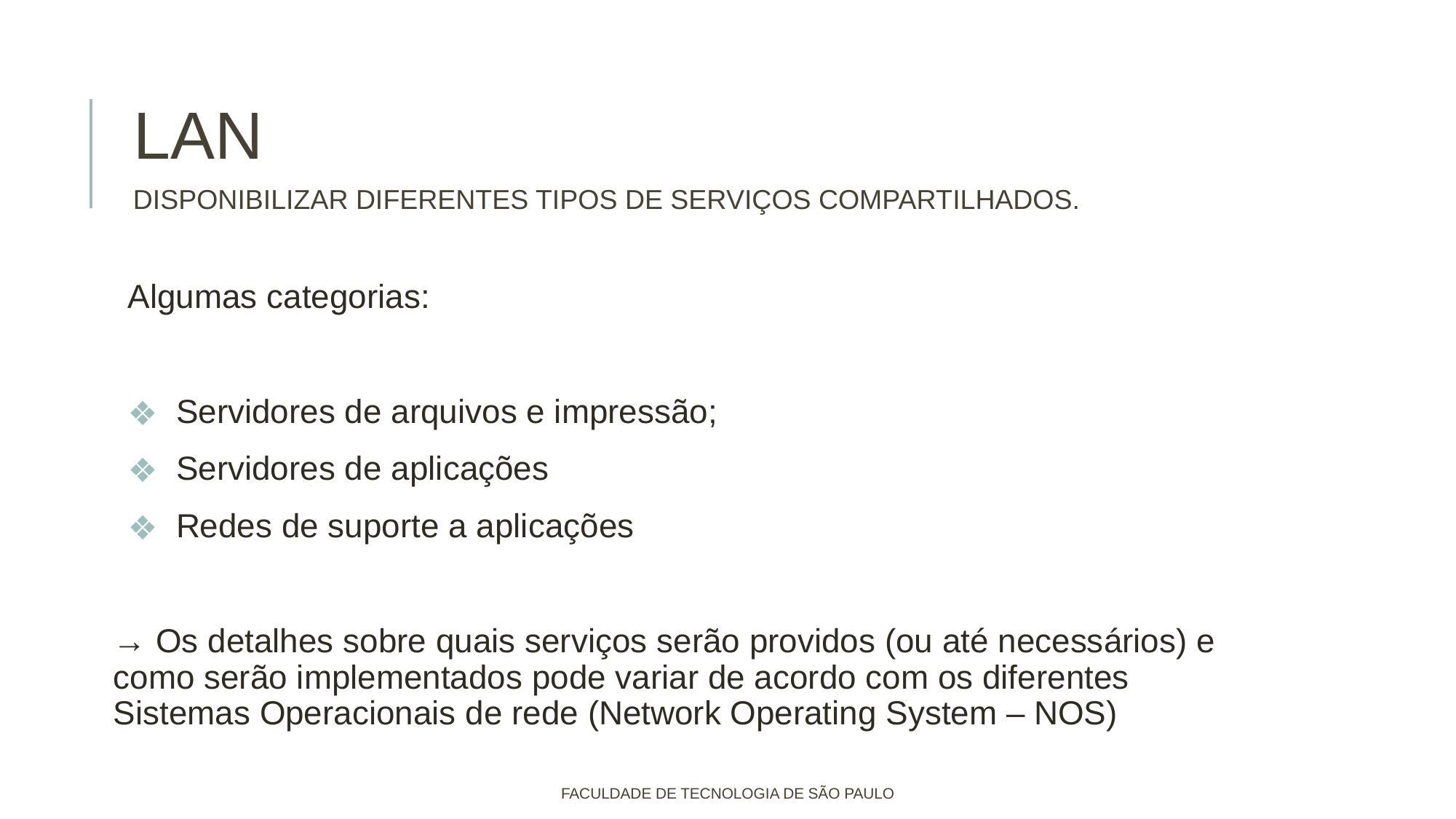

# LAN
DISPONIBILIZAR DIFERENTES TIPOS DE SERVIÇOS COMPARTILHADOS.
Algumas categorias:

  Servidores de arquivos e impressão;
  Servidores de aplicações
  Redes de suporte a aplicações

→ Os detalhes sobre quais serviços serão providos (ou até necessários) e como serão implementados pode variar de acordo com os diferentes Sistemas Operacionais de rede (Network Operating System – NOS)
FACULDADE DE TECNOLOGIA DE SÃO PAULO